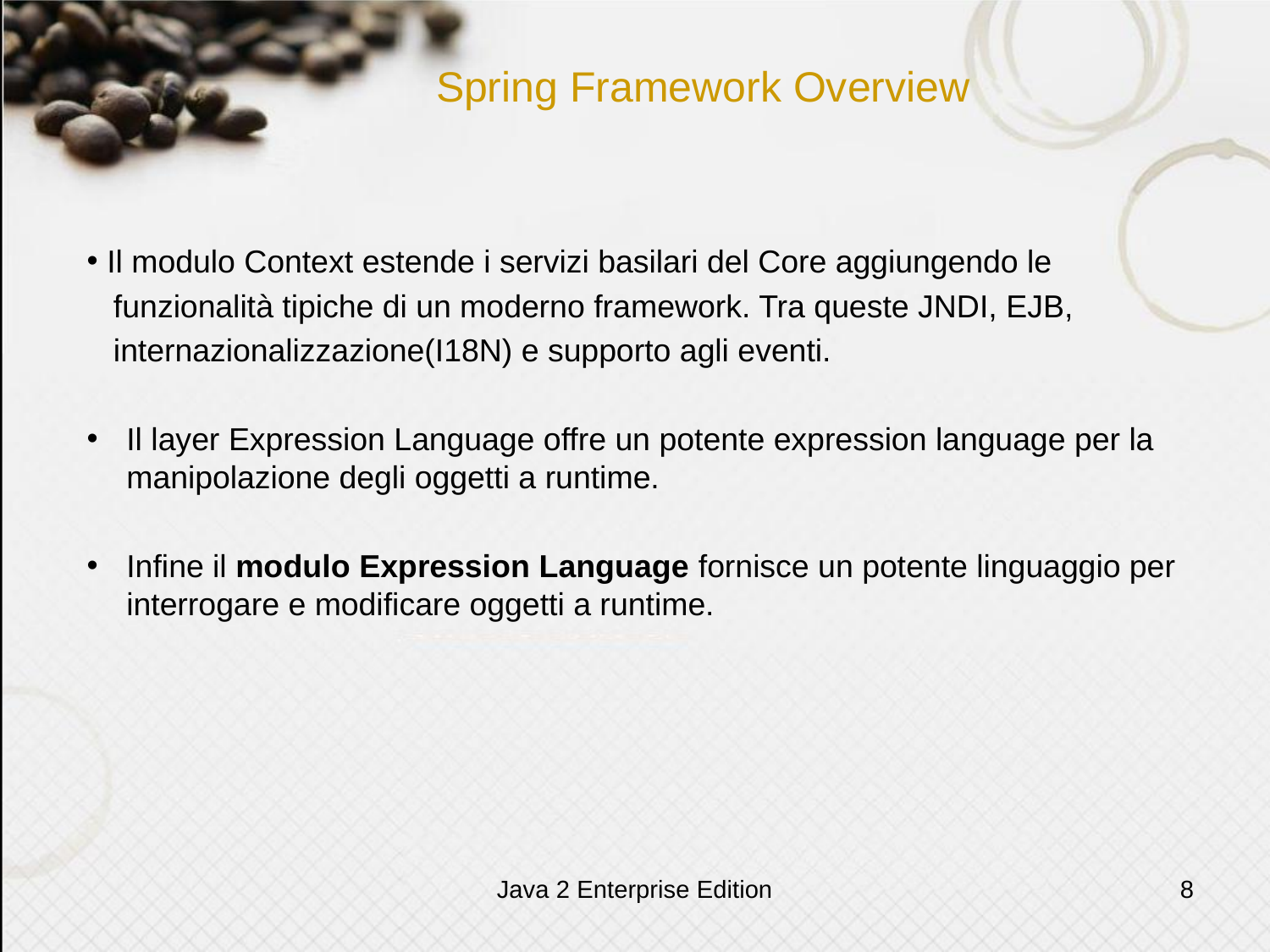

# Spring Framework Overview

 Il modulo Context estende i servizi basilari del Core aggiungendo le
   funzionalità tipiche di un moderno framework. Tra queste JNDI, EJB,
   internazionalizzazione(I18N) e supporto agli eventi.

Il layer Expression Language offre un potente expression language per la manipolazione degli oggetti a runtime.

Infine il modulo Expression Language fornisce un potente linguaggio per interrogare e modificare oggetti a runtime.
Java 2 Enterprise Edition
8